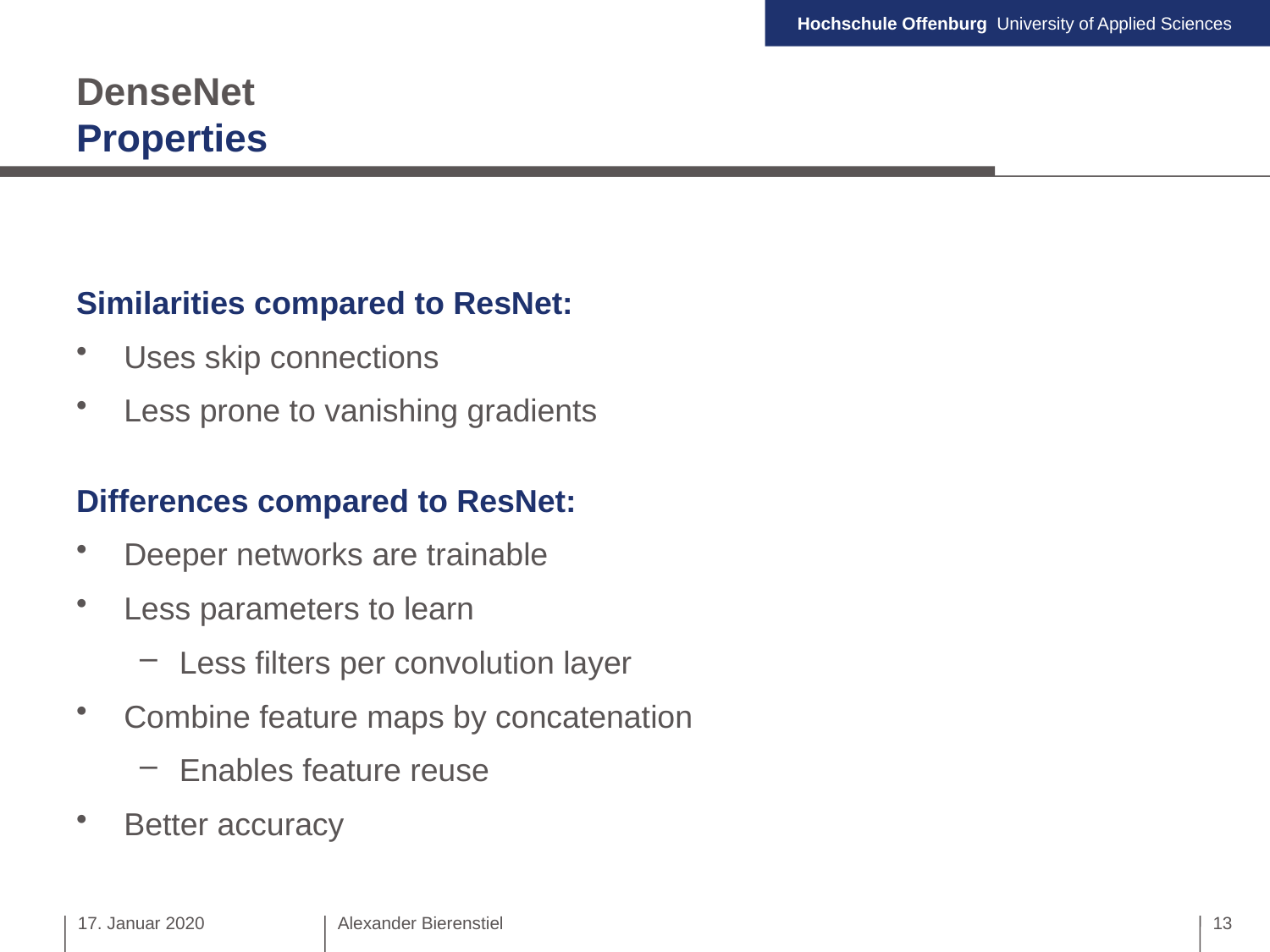

# DenseNet Properties
Similarities compared to ResNet:
Uses skip connections
Less prone to vanishing gradients

Differences compared to ResNet:
Deeper networks are trainable
Less parameters to learn
Less filters per convolution layer
Combine feature maps by concatenation
Enables feature reuse
Better accuracy
17. Januar 2020
Alexander Bierenstiel
13